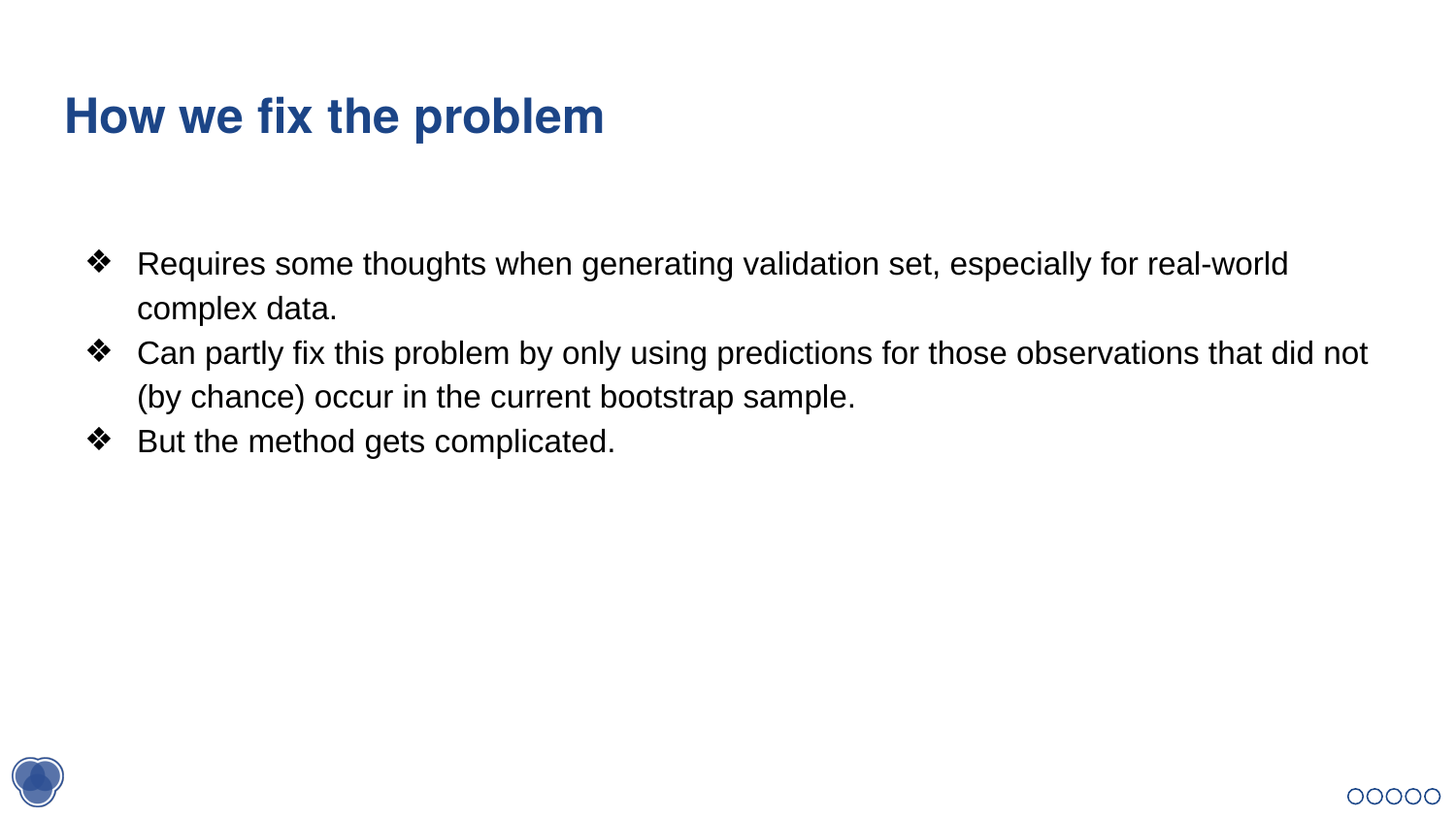

# How we fix the problem

Requires some thoughts when generating validation set, especially for real-world complex data.
Can partly fix this problem by only using predictions for those observations that did not (by chance) occur in the current bootstrap sample.
But the method gets complicated.